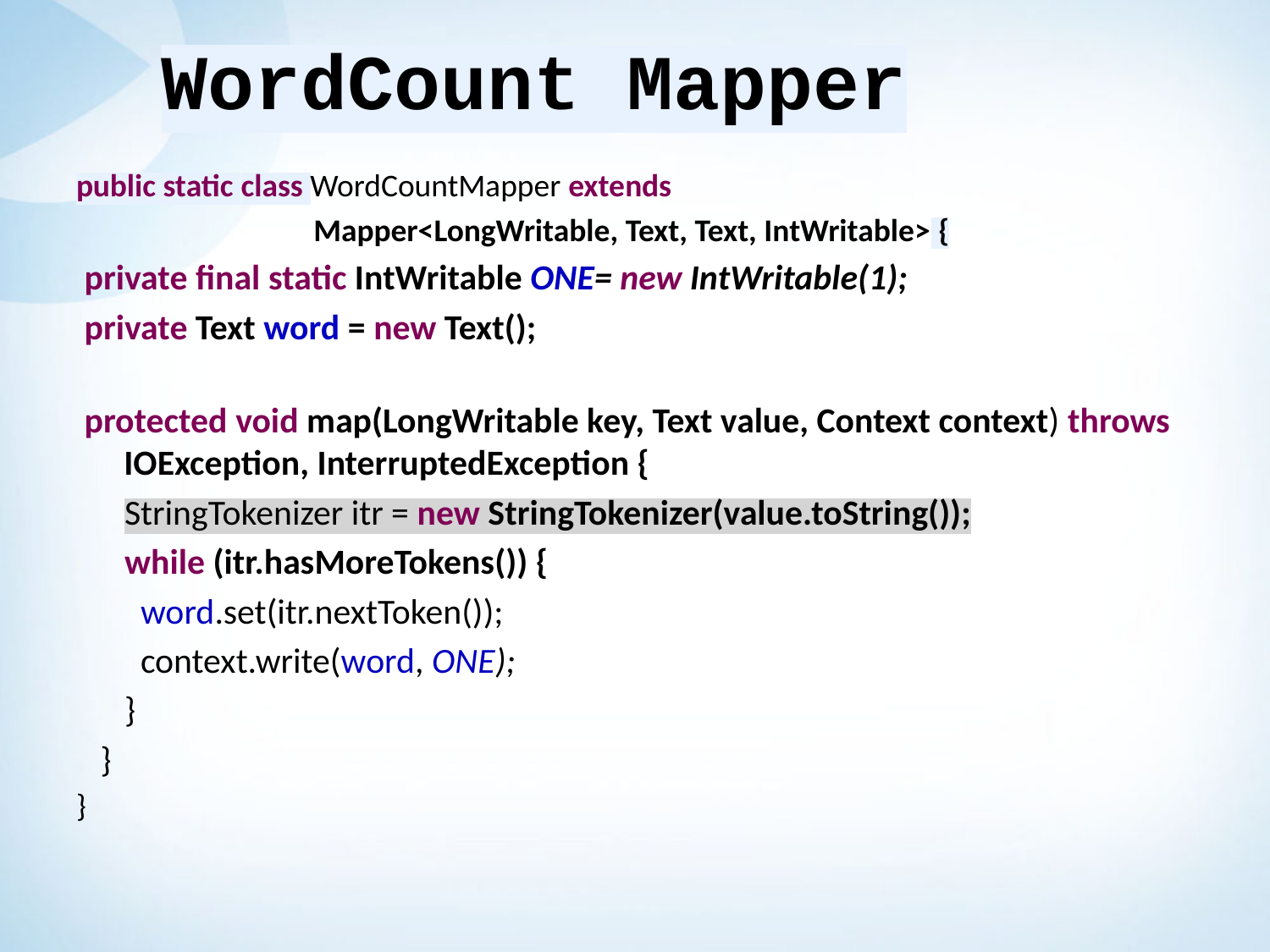

# WordCount Mapper
public static class WordCountMapper extends
                                 Mapper<LongWritable, Text, Text, IntWritable> {
 private final static IntWritable ONE= new IntWritable(1);
 private Text word = new Text();

 protected void map(LongWritable key, Text value, Context context) throws IOException, InterruptedException {
      StringTokenizer itr = new StringTokenizer(value.toString());
      while (itr.hasMoreTokens()) {
        word.set(itr.nextToken());
        context.write(word, ONE);
      }
   }
}